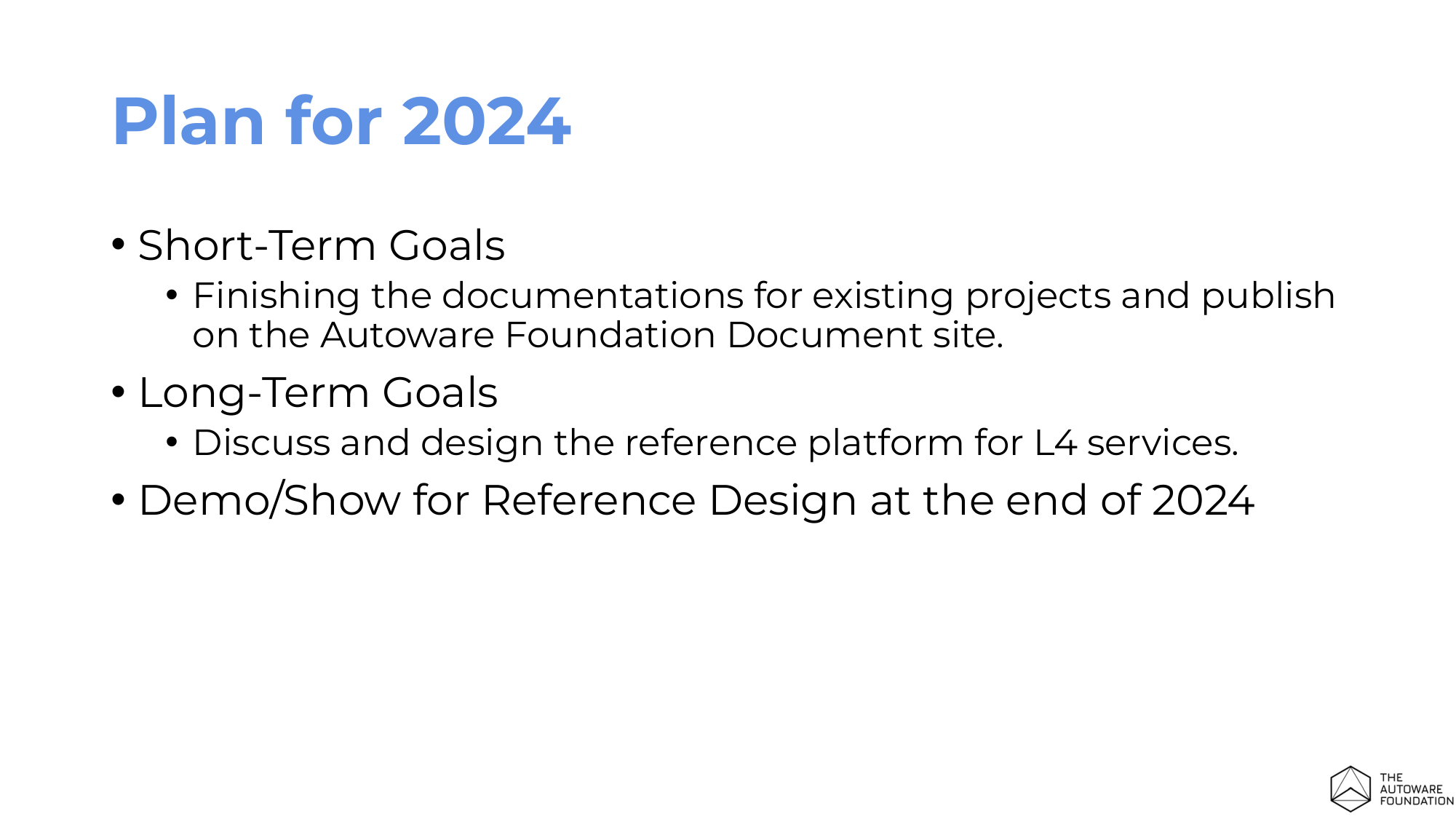

# Plan for 2024
Short-Term Goals
Finishing the documentations for existing projects and publish on the Autoware Foundation Document site.
Long-Term Goals
Discuss and design the reference platform for L4 services.
Demo/Show for Reference Design at the end of 2024